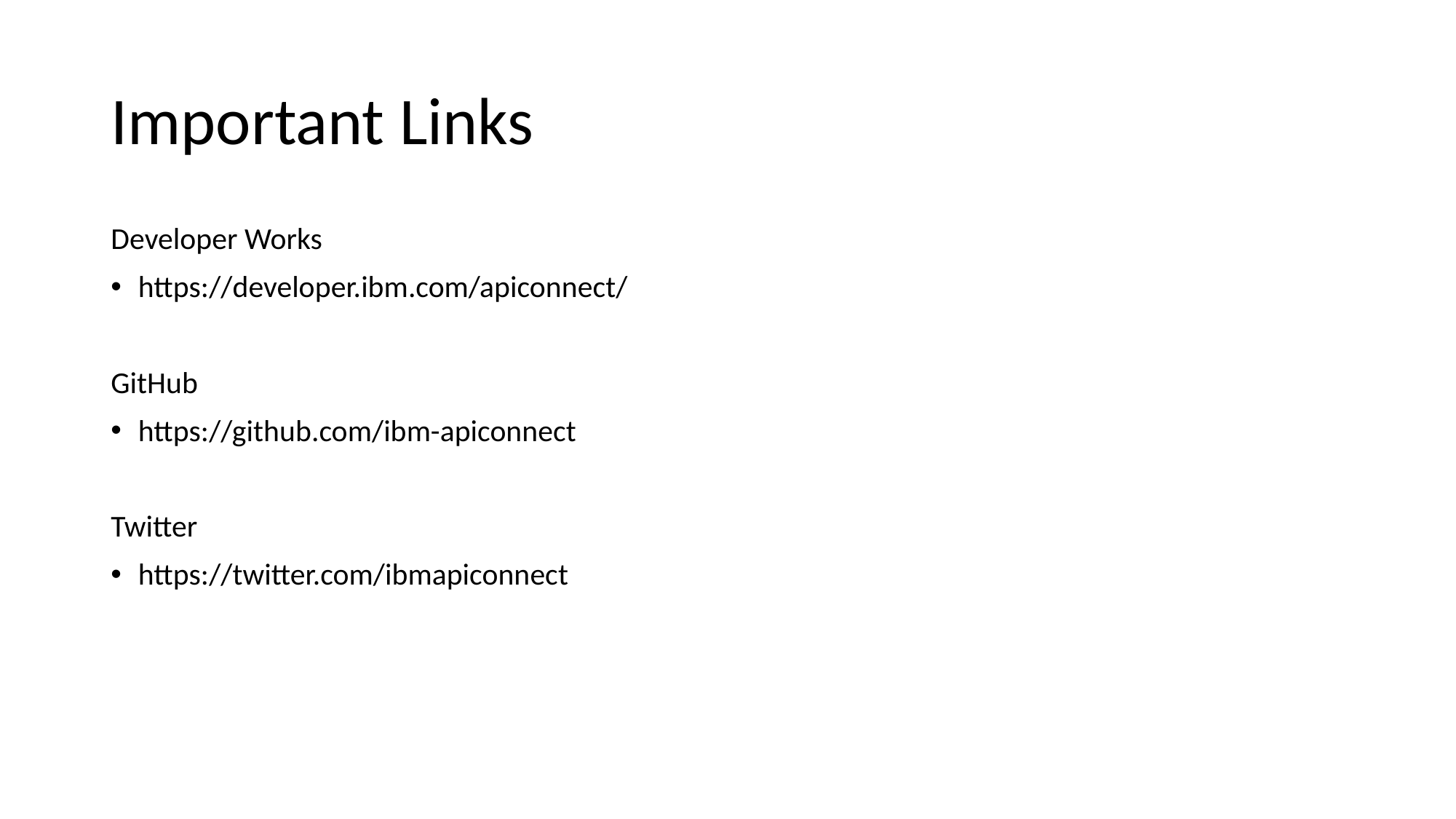

# Important Links
Developer Works
https://developer.ibm.com/apiconnect/

GitHub
https://github.com/ibm-apiconnect

Twitter
https://twitter.com/ibmapiconnect